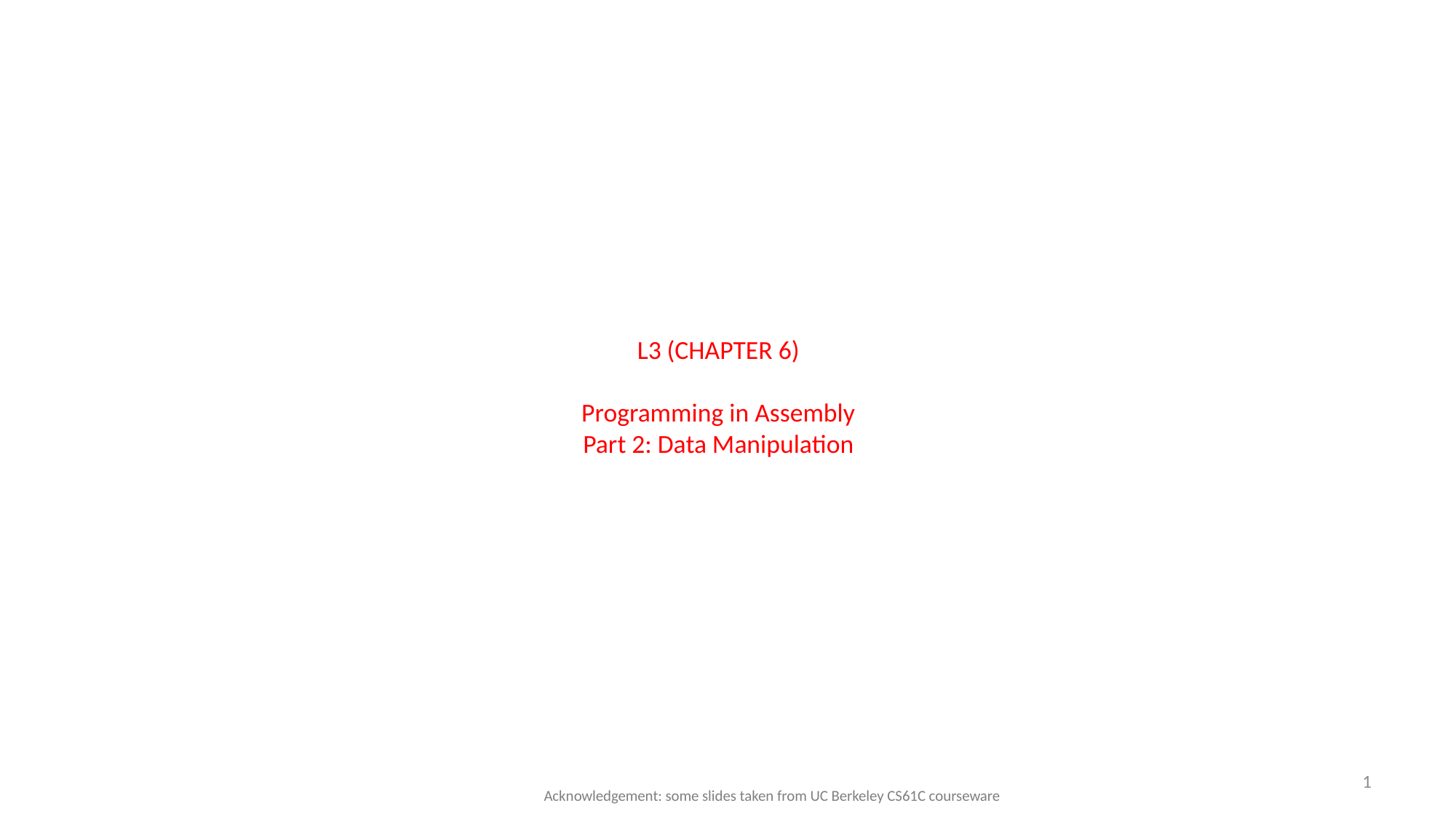

# L3 (CHAPTER 6) Programming in Assembly Part 2: Data Manipulation
1
Acknowledgement: some slides taken from UC Berkeley CS61C courseware